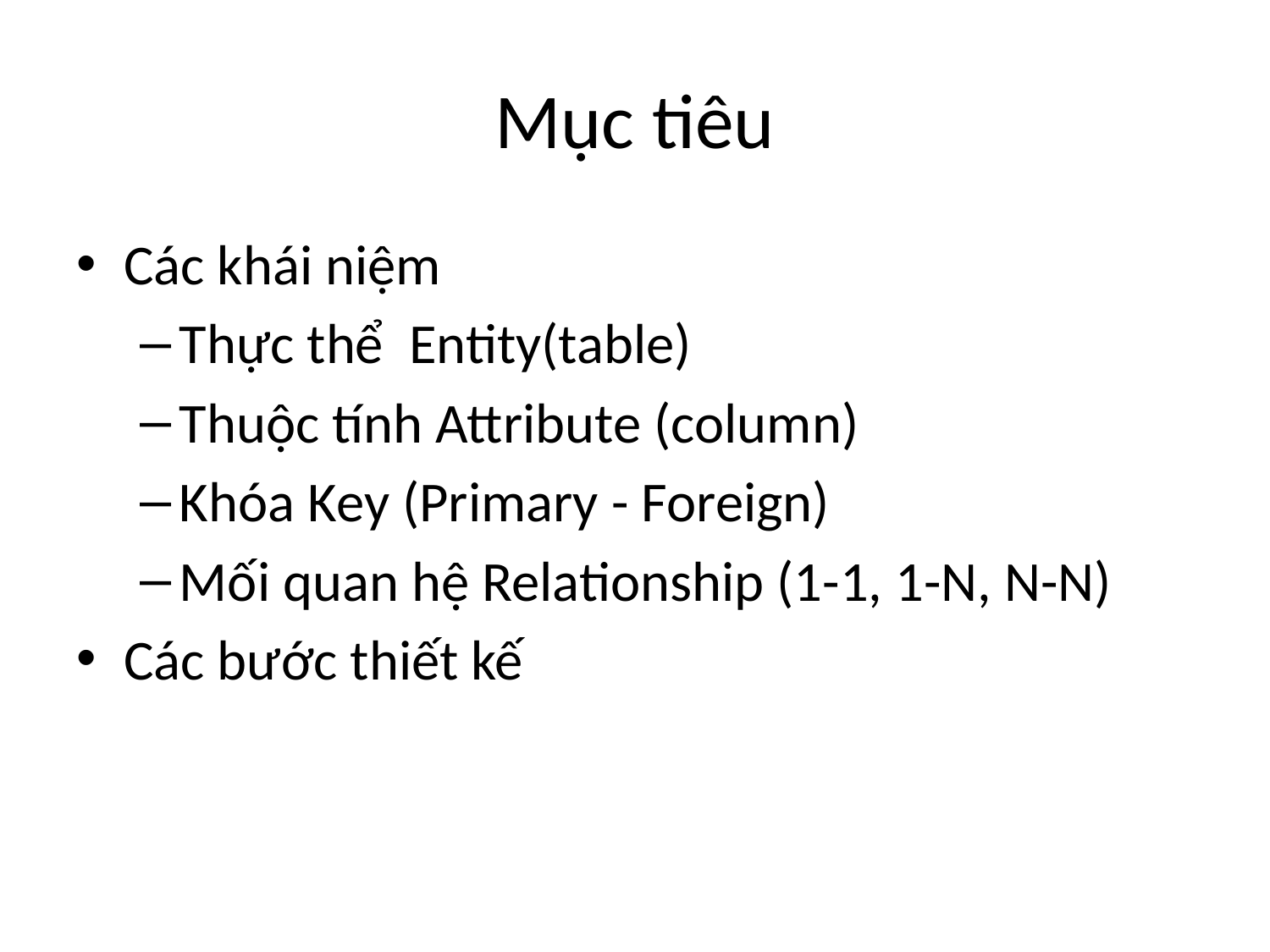

# Mục tiêu
Các khái niệm
Thực thể  Entity(table)
Thuộc tính Attribute (column)
Khóa Key (Primary - Foreign)
Mối quan hệ Relationship (1-1, 1-N, N-N)
Các bước thiết kế